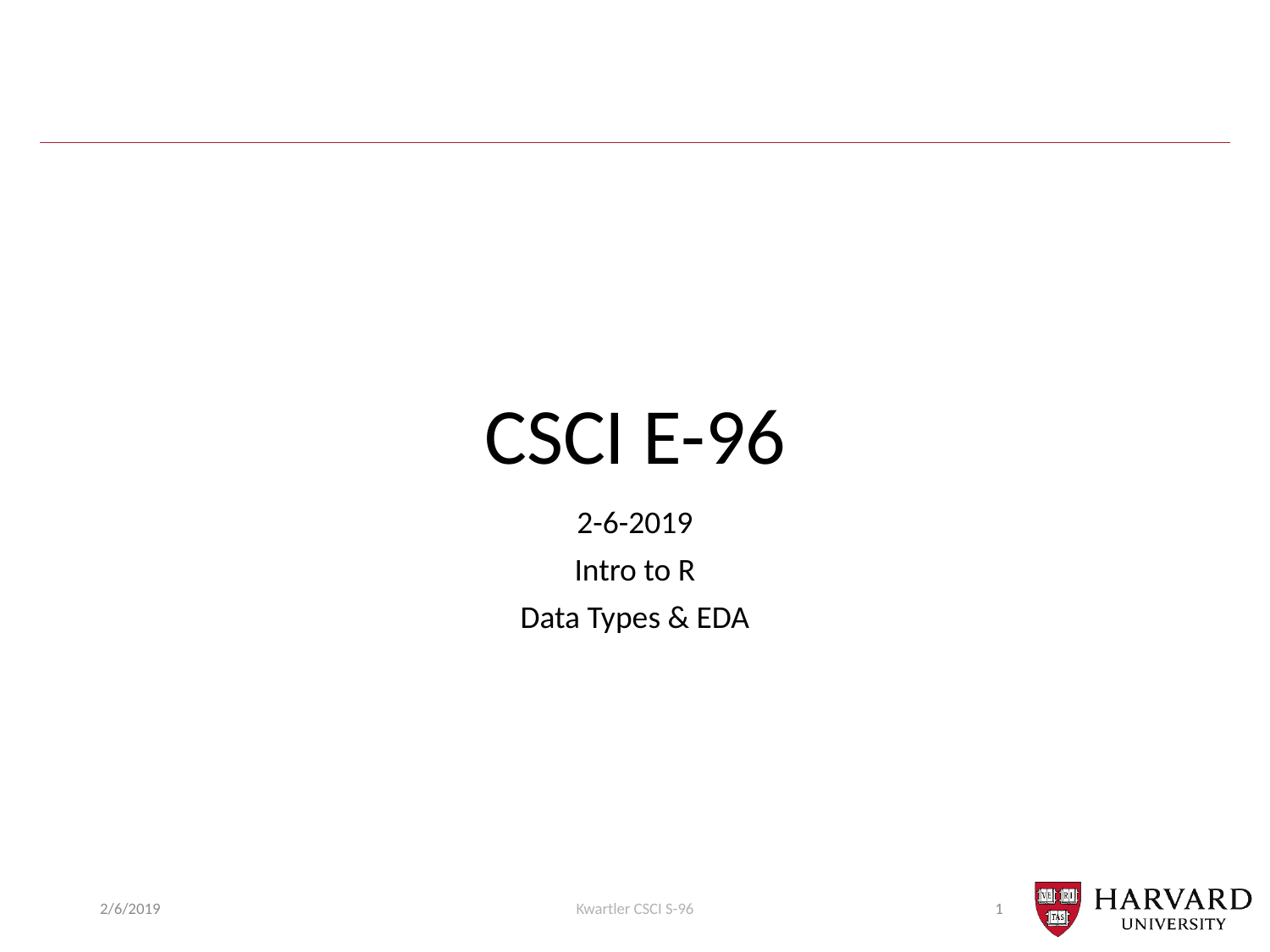

# CSCI E-96
2-6-2019
Intro to R
Data Types & EDA
2/6/2019
Kwartler CSCI S-96
1